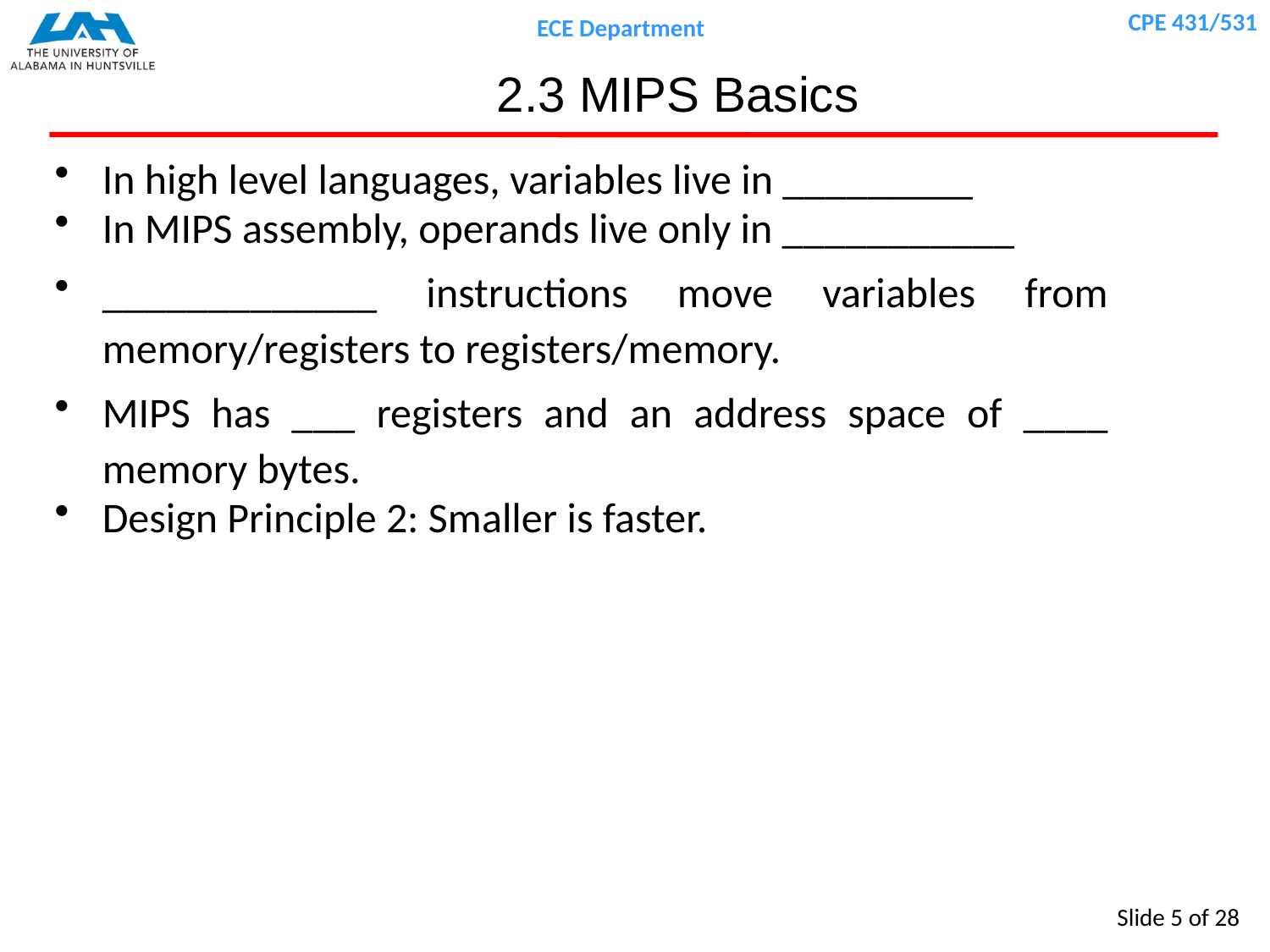

# 2.3 MIPS Basics
In high level languages, variables live in _________
In MIPS assembly, operands live only in ___________
_____________ instructions move variables from memory/registers to registers/memory.
MIPS has ___ registers and an address space of ____ memory bytes.
Design Principle 2: Smaller is faster.